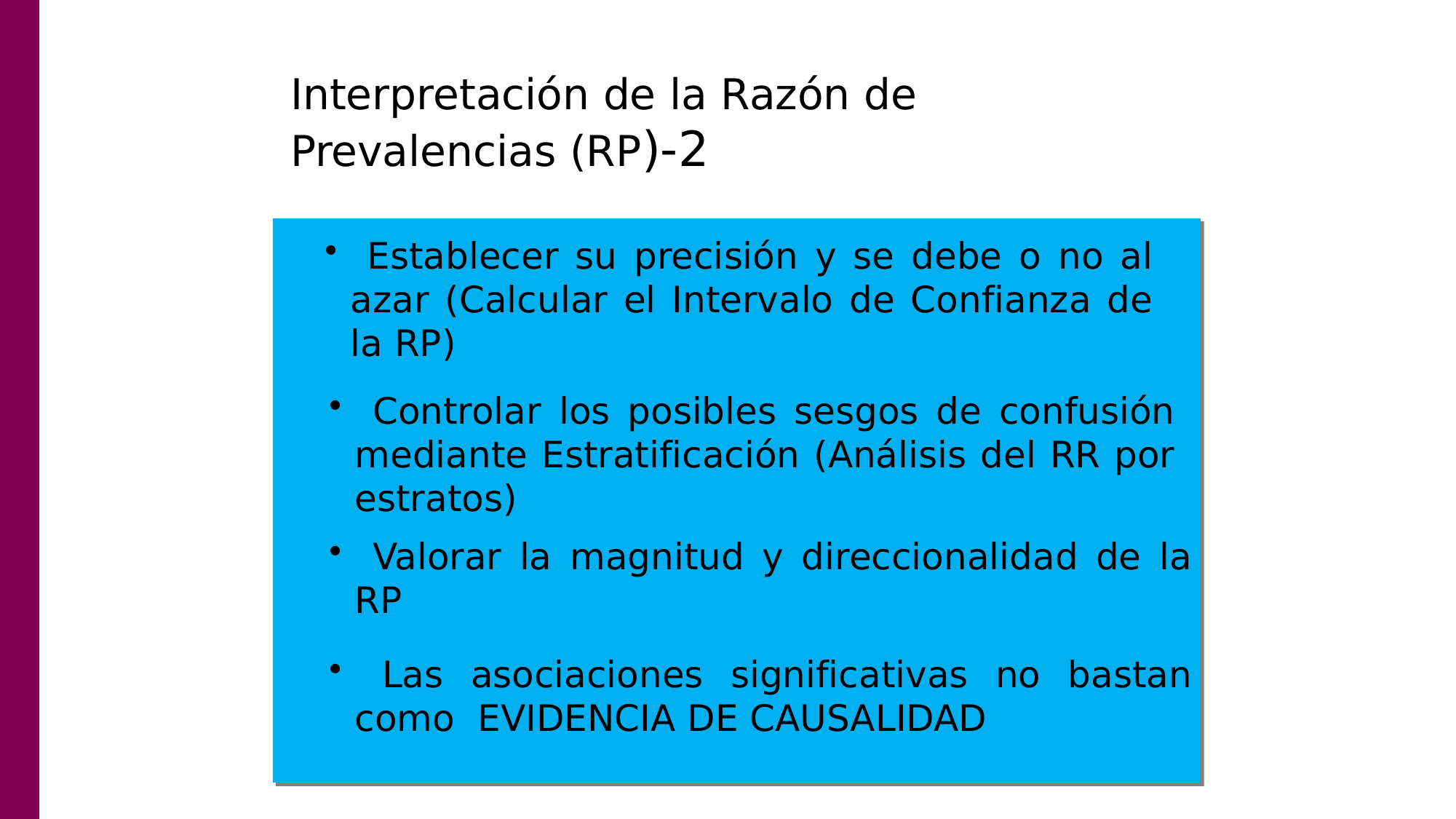

Interpretación de la Razón de Prevalencias (RP)-2

 Establecer su precisión y se debe o no al azar (Calcular el Intervalo de Confianza de la RP)
 Controlar los posibles sesgos de confusión mediante Estratificación (Análisis del RR por estratos)
 Valorar la magnitud y direccionalidad de la RP
 Las asociaciones significativas no bastan como  EVIDENCIA DE CAUSALIDAD